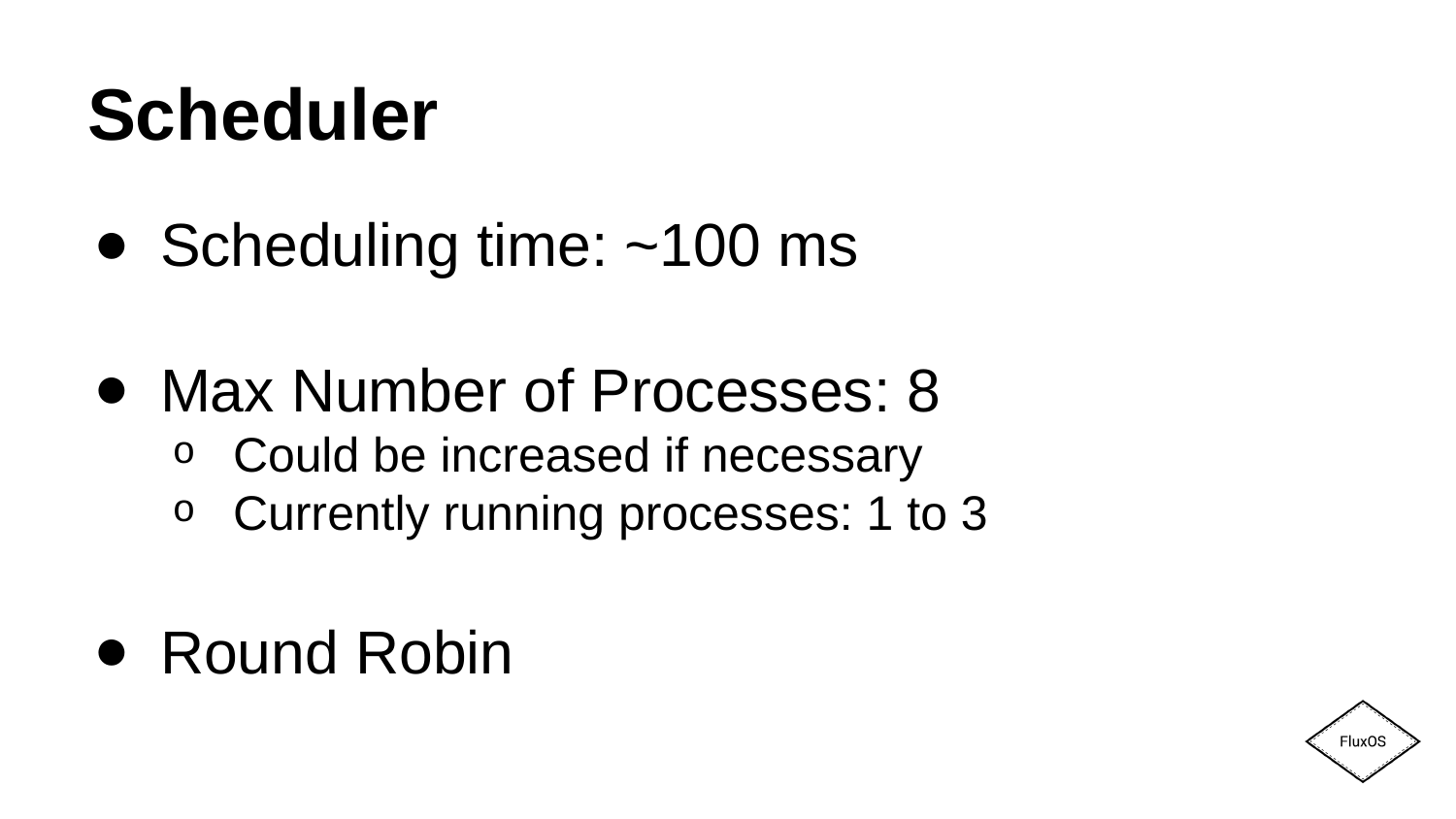

# Scheduler
Scheduling time: ~100 ms

Max Number of Processes: 8
Could be increased if necessary
Currently running processes: 1 to 3

Round Robin